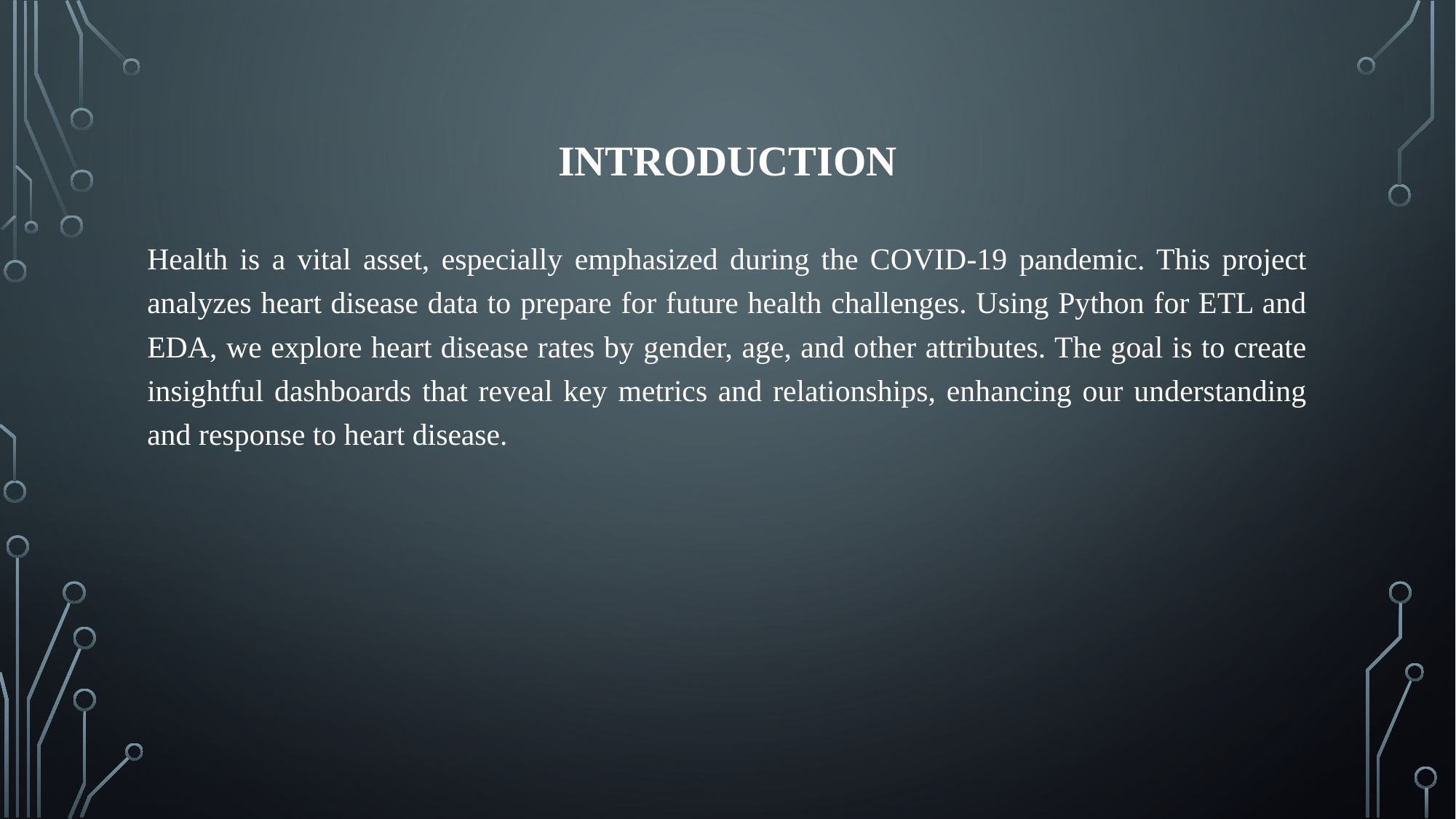

# INTRODUCTION
Health is a vital asset, especially emphasized during the COVID-19 pandemic. This project analyzes heart disease data to prepare for future health challenges. Using Python for ETL and EDA, we explore heart disease rates by gender, age, and other attributes. The goal is to create insightful dashboards that reveal key metrics and relationships, enhancing our understanding and response to heart disease.